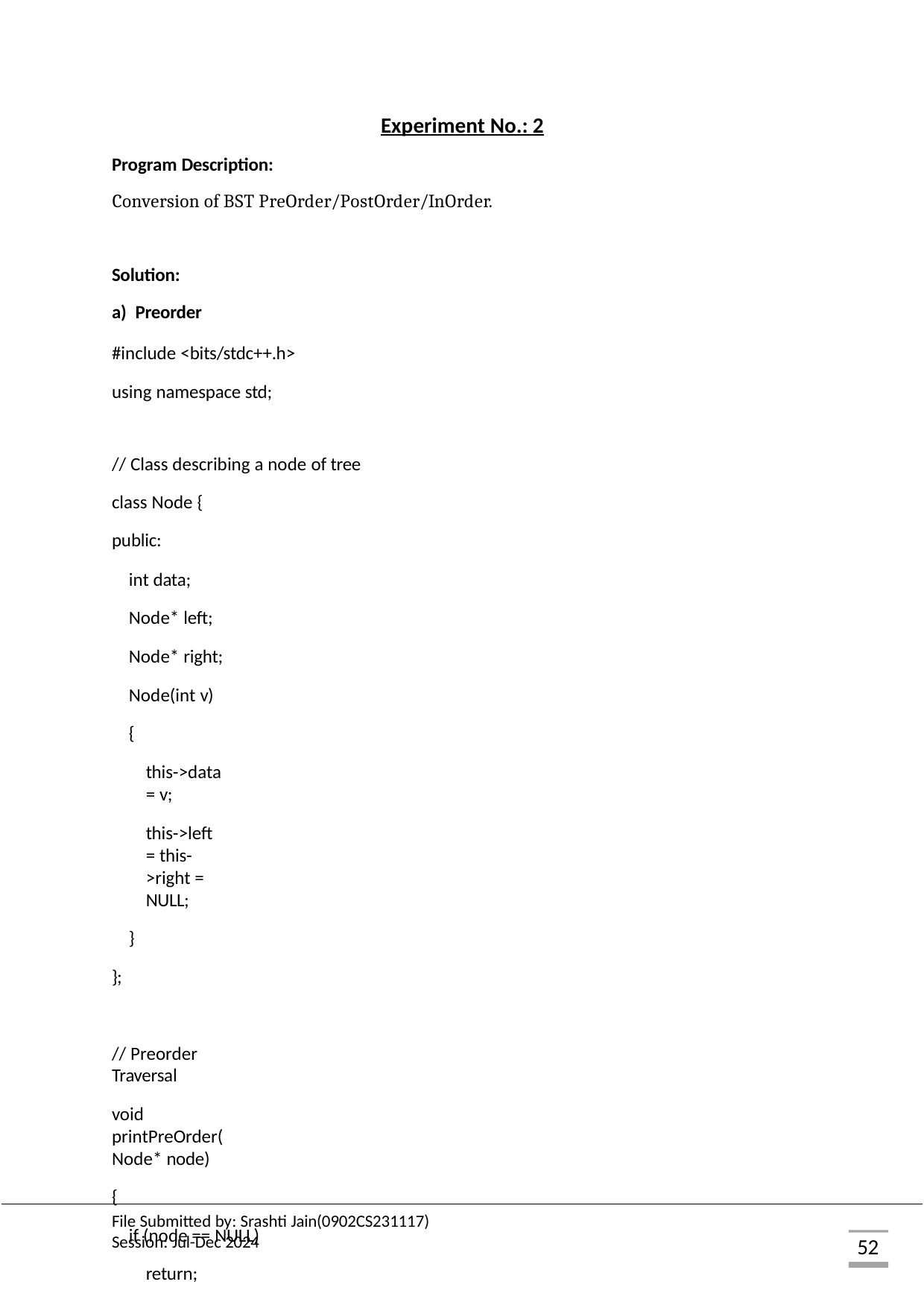

Experiment No.: 2
Program Description:
Conversion of BST PreOrder/PostOrder/InOrder.

Solution:
a) Preorder
#include <bits/stdc++.h> using namespace std;

// Class describing a node of tree class Node {
public:
int data;
Node* left;
Node* right;
Node(int v)
{
this->data = v;
this->left = this->right = NULL;
}
};

// Preorder Traversal
void printPreOrder(Node* node)
{
if (node == NULL) return;
File Submitted by: Srashti Jain(0902CS231117) Session: Jul-Dec 2024
52